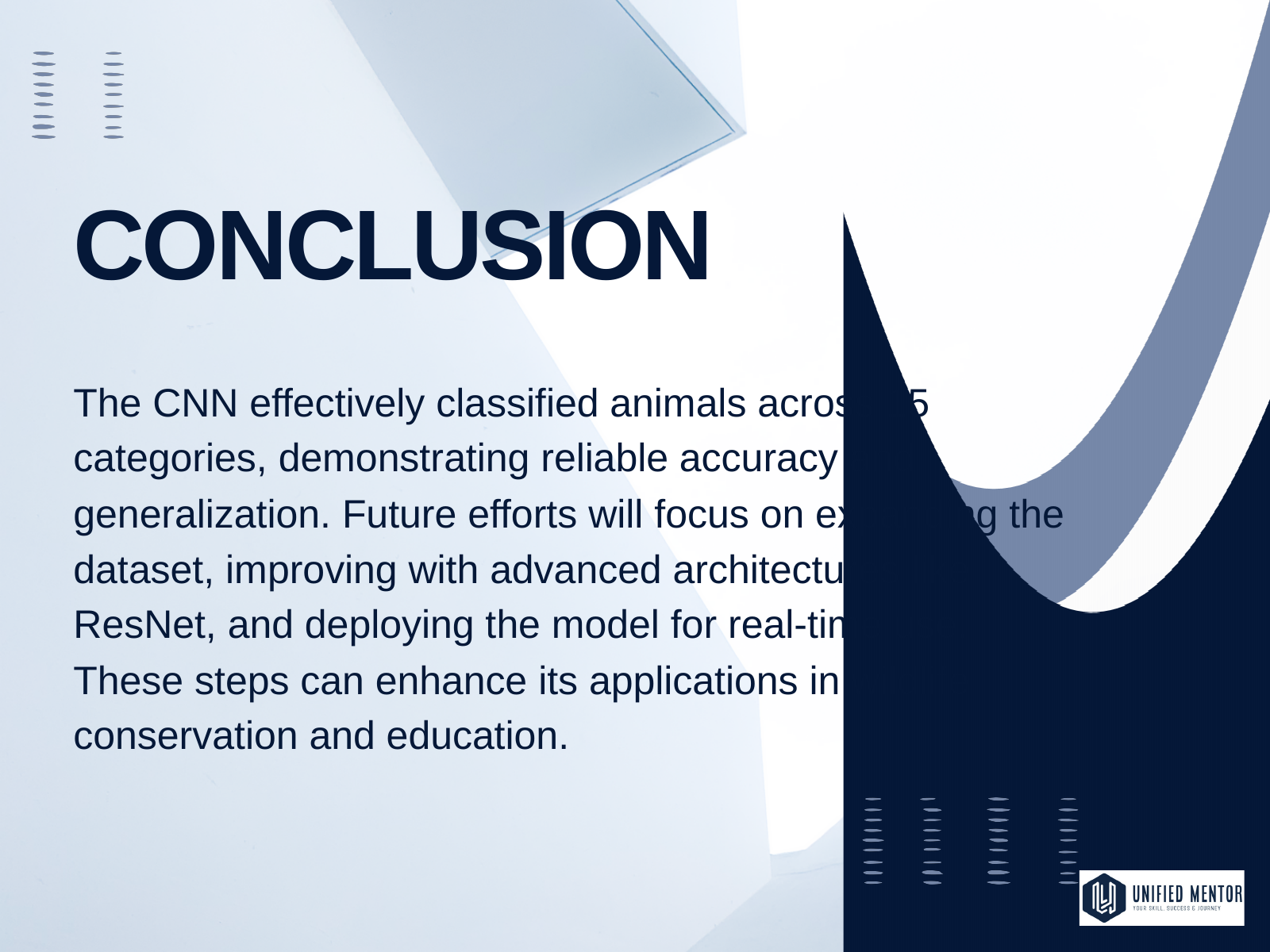

CONCLUSION

The CNN effectively classified animals across 15 categories, demonstrating reliable accuracy and generalization. Future efforts will focus on expanding the dataset, improving with advanced architectures like ResNet, and deploying the model for real-time use. These steps can enhance its applications in wildlife conservation and education.